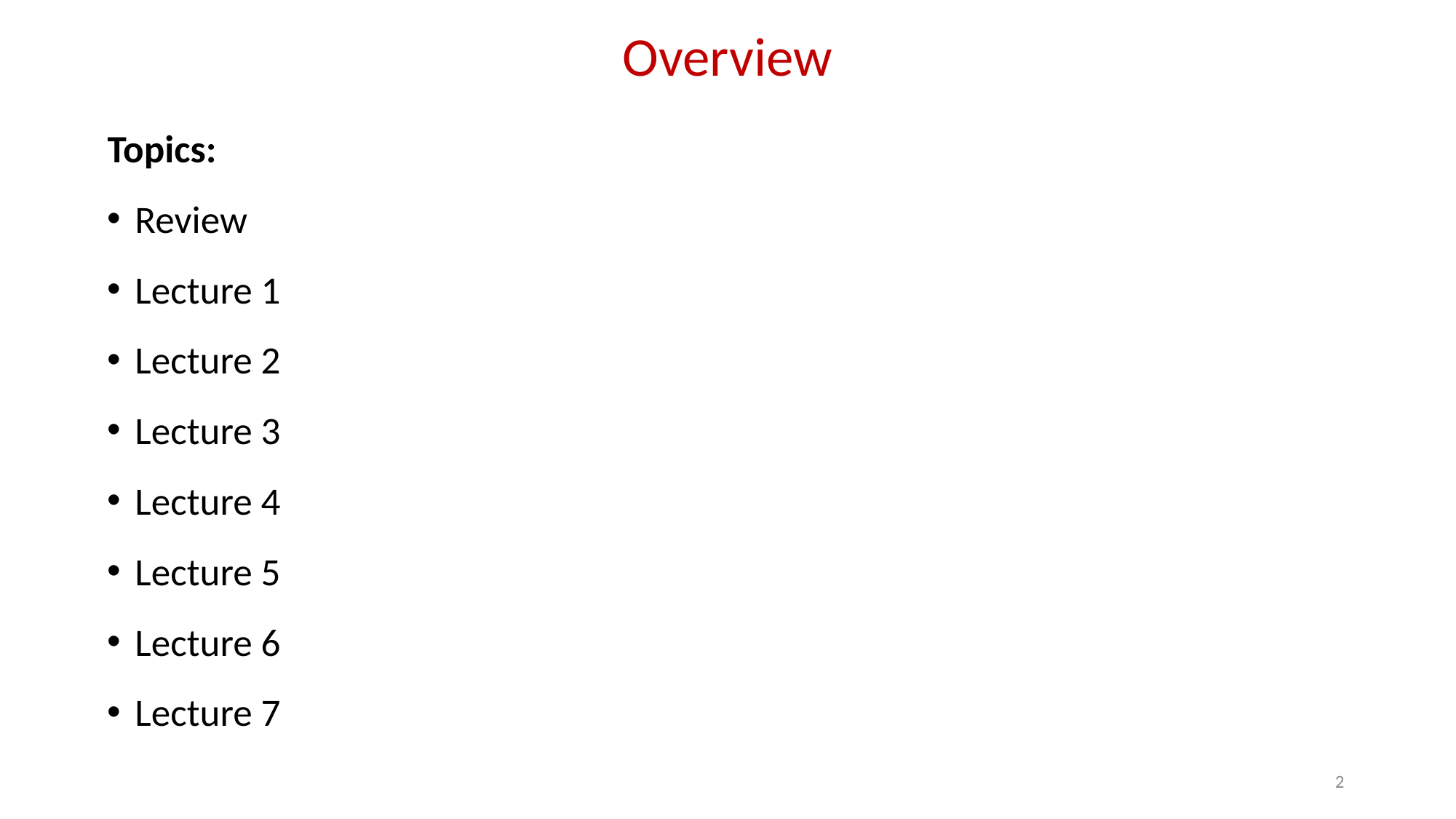

Overview
Topics:
Review
Lecture 1
Lecture 2
Lecture 3
Lecture 4
Lecture 5
Lecture 6
Lecture 7

2